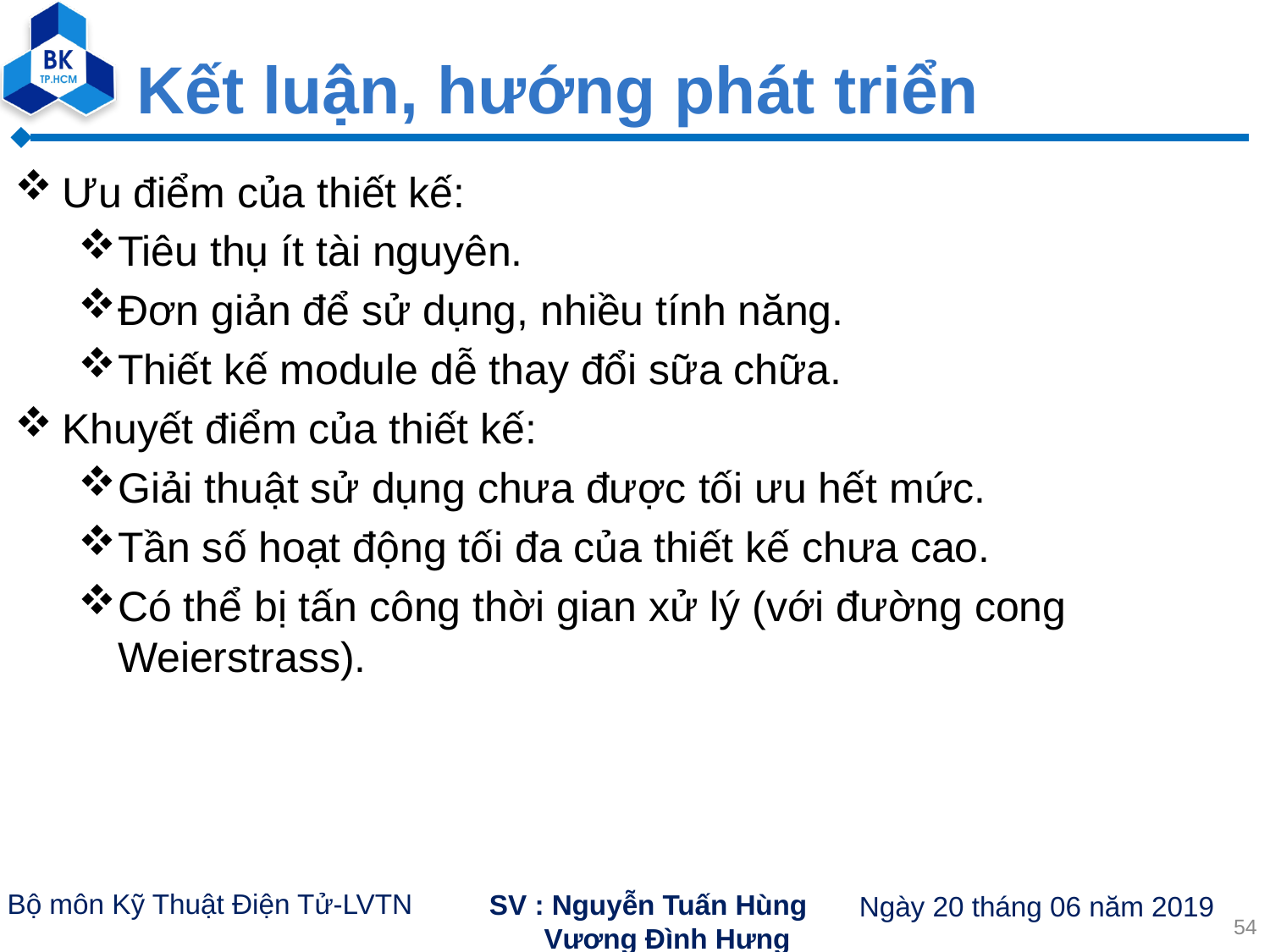

# Kết luận, hướng phát triển
Ưu điểm của thiết kế:
Tiêu thụ ít tài nguyên.
Đơn giản để sử dụng, nhiều tính năng.
Thiết kế module dễ thay đổi sữa chữa.
Khuyết điểm của thiết kế:
Giải thuật sử dụng chưa được tối ưu hết mức.
Tần số hoạt động tối đa của thiết kế chưa cao.
Có thể bị tấn công thời gian xử lý (với đường cong Weierstrass).

54